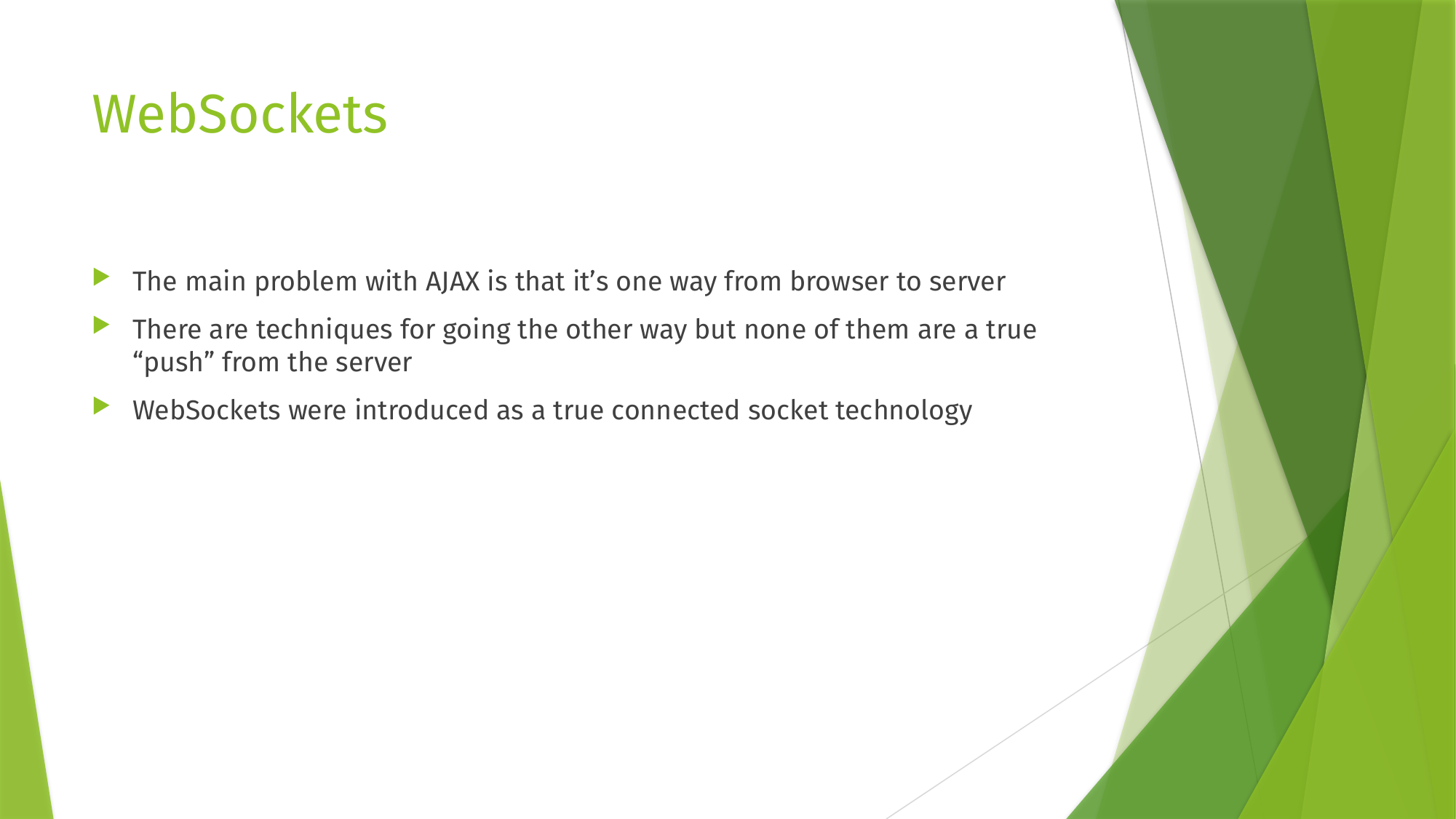

# WebSockets
The main problem with AJAX is that it’s one way from browser to server
There are techniques for going the other way but none of them are a true “push” from the server
WebSockets were introduced as a true connected socket technology